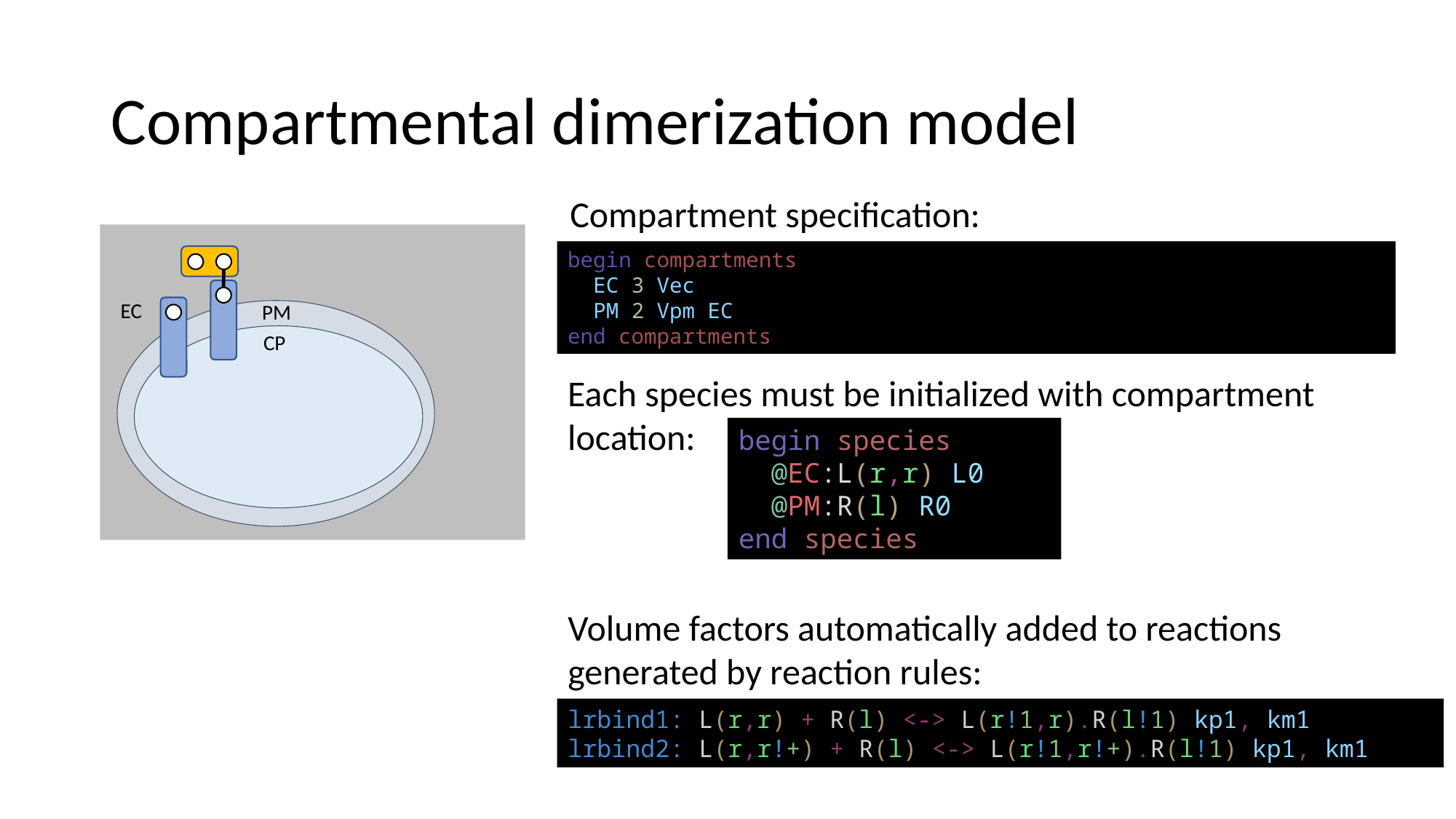

# Compartmental dimerization model
Compartment specification:

EC
PM

CP

begin compartments
  EC 3 Vec
  PM 2 Vpm EC
end compartments

Each species must be initialized with compartment location:
begin species
  @EC:L(r,r) L0
  @PM:R(l) R0
end species
Volume factors automatically added to reactions generated by reaction rules:
lrbind1: L(r,r) + R(l) <-> L(r!1,r).R(l!1) kp1, km1
lrbind2: L(r,r!+) + R(l) <-> L(r!1,r!+).R(l!1) kp1, km1